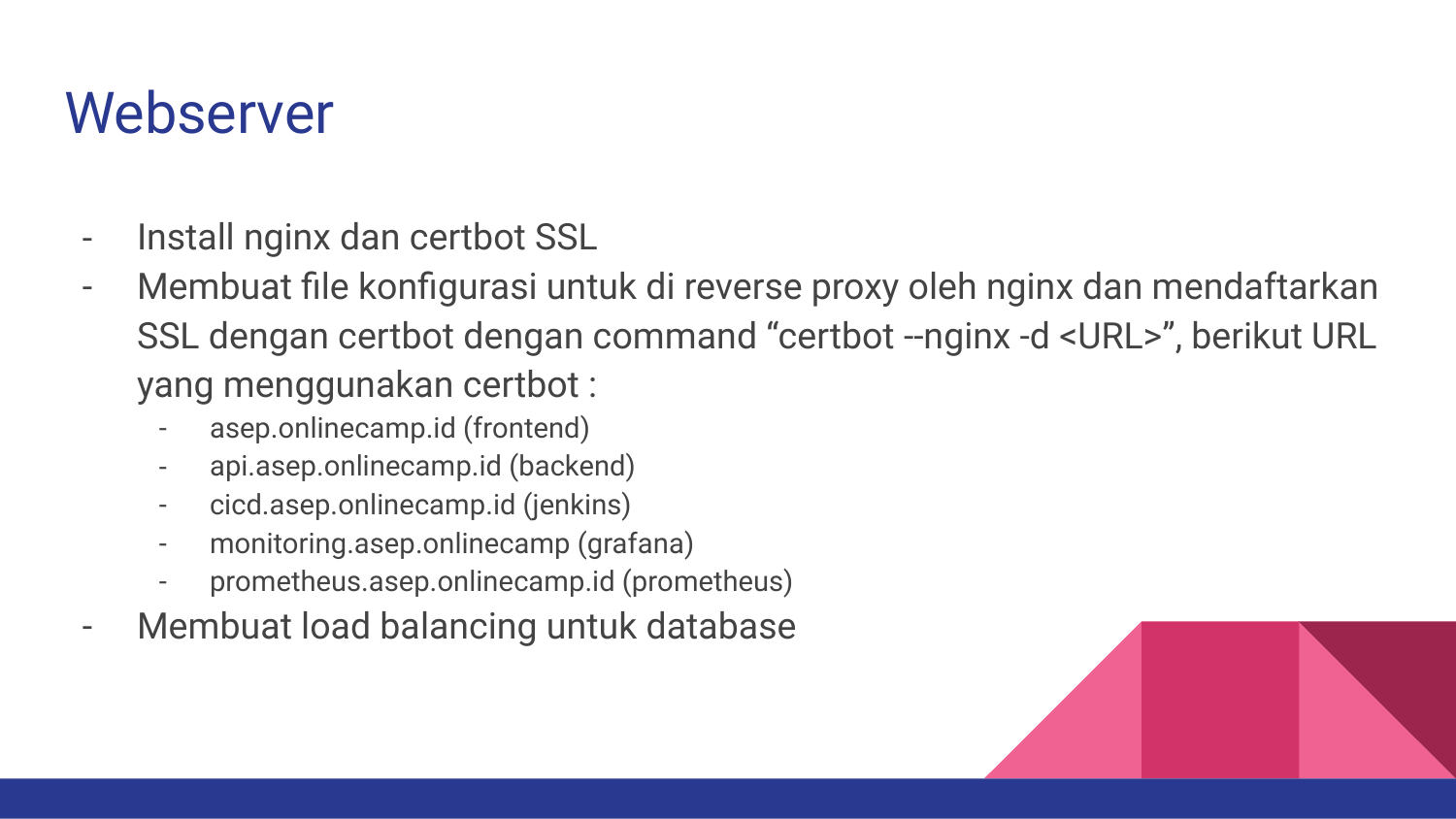

# Webserver
Install nginx dan certbot SSL
Membuat file konfigurasi untuk di reverse proxy oleh nginx dan mendaftarkan SSL dengan certbot dengan command “certbot --nginx -d <URL>”, berikut URL yang menggunakan certbot :
asep.onlinecamp.id (frontend)
api.asep.onlinecamp.id (backend)
cicd.asep.onlinecamp.id (jenkins)
monitoring.asep.onlinecamp (grafana)
prometheus.asep.onlinecamp.id (prometheus)
Membuat load balancing untuk database